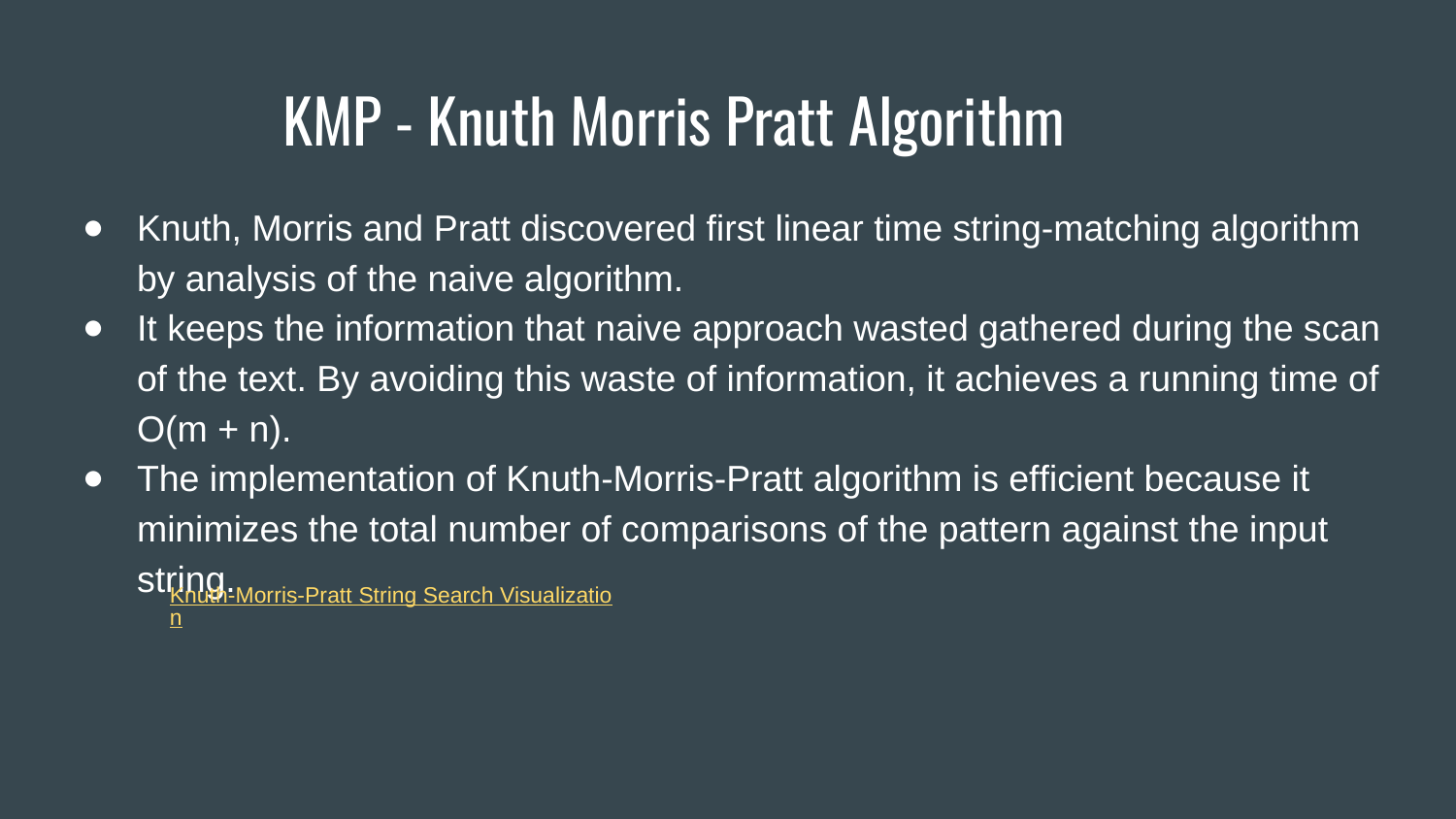

# KMP - Knuth Morris Pratt Algorithm
Knuth, Morris and Pratt discovered ﬁrst linear time string-matching algorithm by analysis of the naive algorithm.
It keeps the information that naive approach wasted gathered during the scan of the text. By avoiding this waste of information, it achieves a running time of O(m + n).
The implementation of Knuth-Morris-Pratt algorithm is efﬁcient because it minimizes the total number of comparisons of the pattern against the input string.
Knuth-Morris-Pratt String Search Visualization